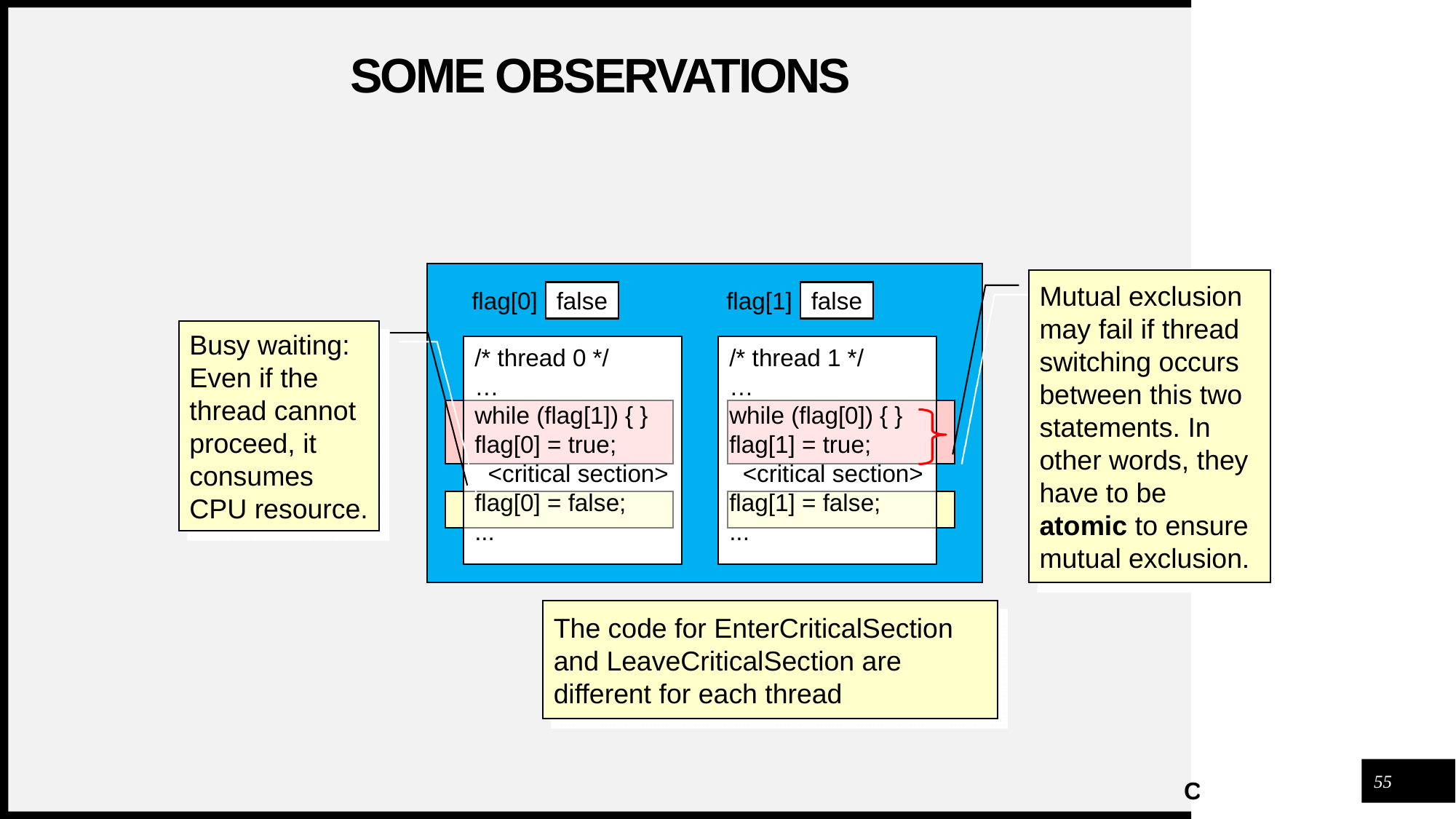

# Some observations

flag[0]
false
flag[1]
false

/* thread 0 */
…
while (flag[1]) { }
flag[0] = true;
  <critical section>
flag[0] = false;
...

/* thread 1 */
…
while (flag[0]) { }
flag[1] = true;
  <critical section>
flag[1] = false;
...

Mutual exclusion may fail if thread switching occurs between this two statements. In other words, they have to be atomic to ensure mutual exclusion.
Busy waiting: Even if the thread cannot proceed, it consumes CPU resource.

The code for EnterCriticalSection and LeaveCriticalSection are different for each thread
55